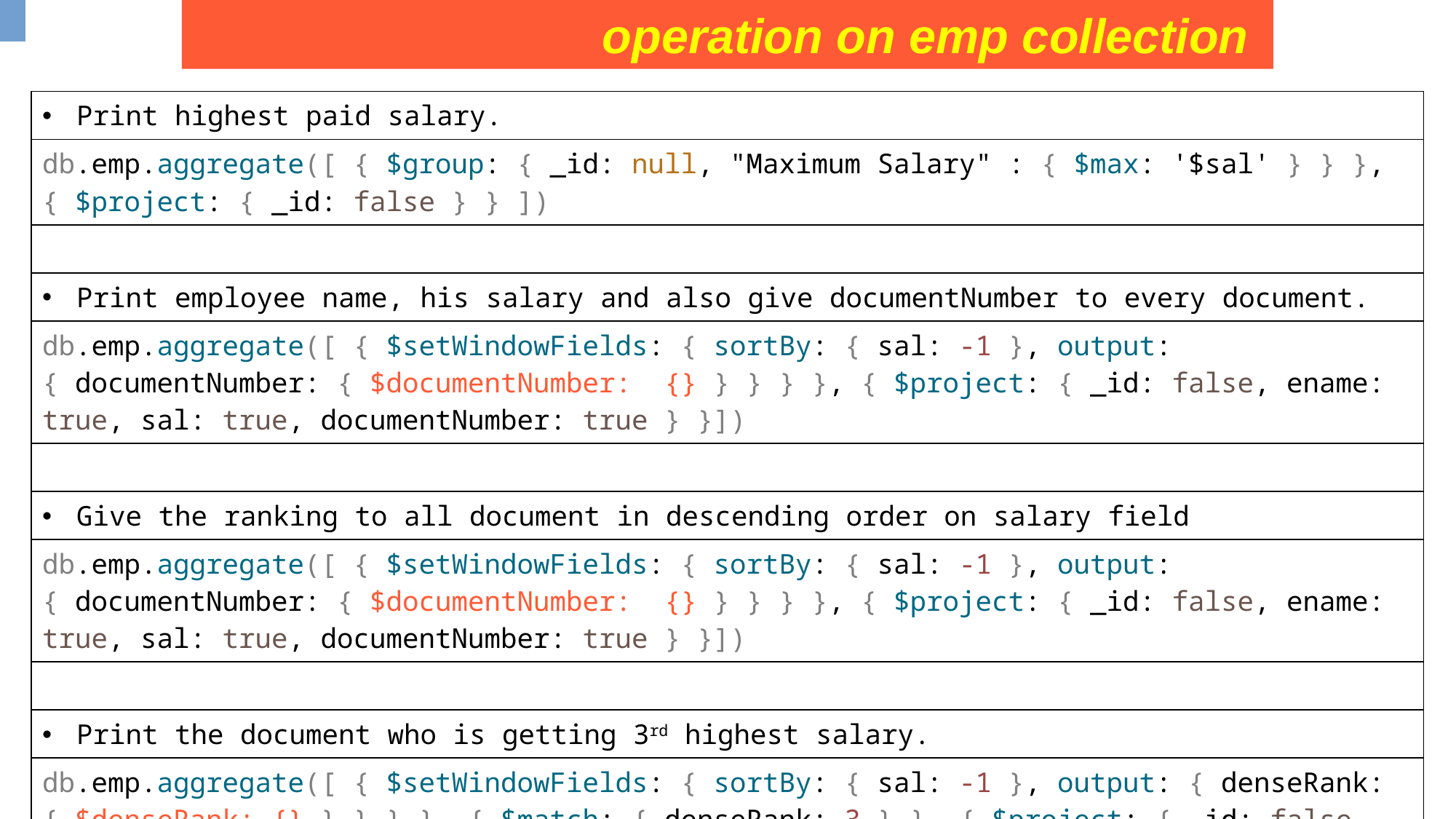

operation on emp collection
| Print highest paid salary. |
| --- |
| db.emp.aggregate([ { $group: { \_id: null, "Maximum Salary" : { $max: '$sal' } } }, { $project: { \_id: false } } ]) |
|  |
| Print employee name, his salary and also give documentNumber to every document. |
| db.emp.aggregate([ { $setWindowFields: { sortBy: { sal: -1 }, output: { documentNumber: { $documentNumber: {} } } } }, { $project: { \_id: false, ename: true, sal: true, documentNumber: true } }]) |
|  |
| Give the ranking to all document in descending order on salary field |
| db.emp.aggregate([ { $setWindowFields: { sortBy: { sal: -1 }, output: { documentNumber: { $documentNumber: {} } } } }, { $project: { \_id: false, ename: true, sal: true, documentNumber: true } }]) |
|  |
| Print the document who is getting 3rd highest salary. |
| db.emp.aggregate([ { $setWindowFields: { sortBy: { sal: -1 }, output: { denseRank: { $denseRank: {} } } } }, { $match: { denseRank: 3 } }, { $project: { \_id: false, ename: true, sal: true, denseRank: true } } ]) |